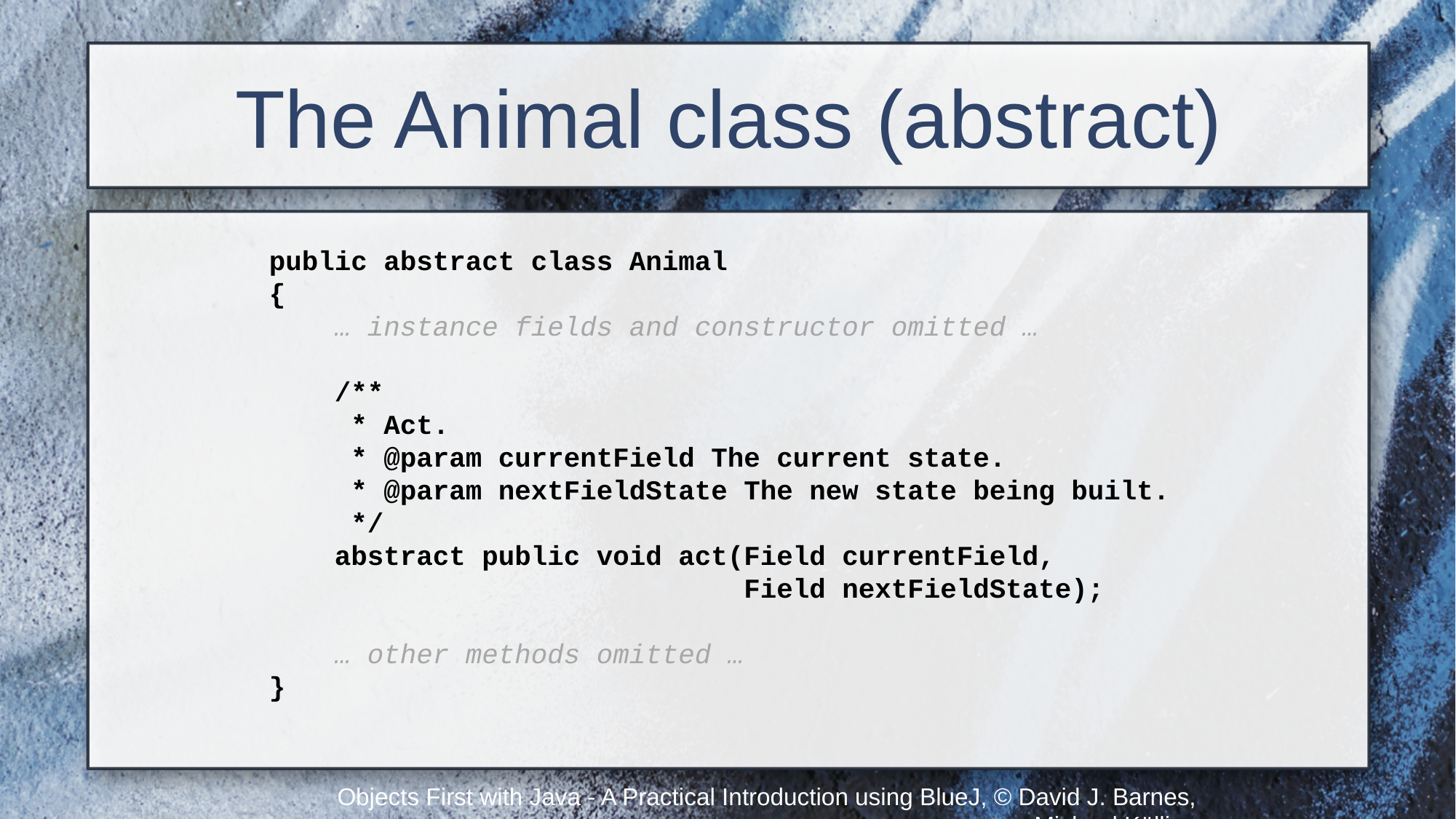

# The Animal class (abstract)
public abstract class Animal
{
    … instance fields and constructor omitted …

    /**
     * Act.
     * @param currentField The current state.
     * @param nextFieldState The new state being built.
     */
    abstract public void act(Field currentField,
                             Field nextFieldState);

    … other methods omitted …
}